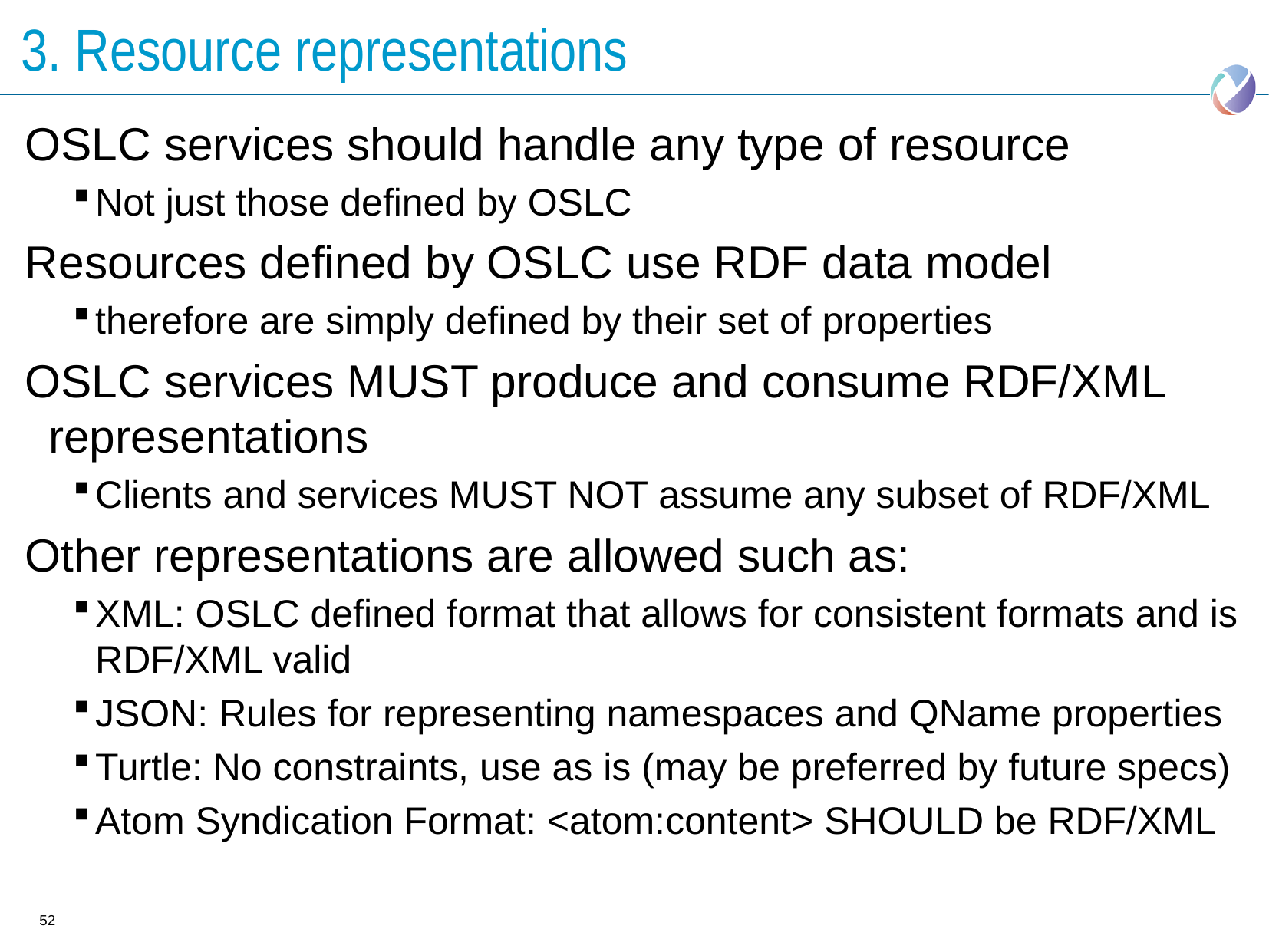

3. Resource representations
OSLC services should handle any type of resource
Not just those defined by OSLC
Resources defined by OSLC use RDF data model
therefore are simply defined by their set of properties
OSLC services MUST produce and consume RDF/XML representations
Clients and services MUST NOT assume any subset of RDF/XML
Other representations are allowed such as:
XML: OSLC defined format that allows for consistent formats and is RDF/XML valid
JSON: Rules for representing namespaces and QName properties
Turtle: No constraints, use as is (may be preferred by future specs)
Atom Syndication Format: <atom:content> SHOULD be RDF/XML